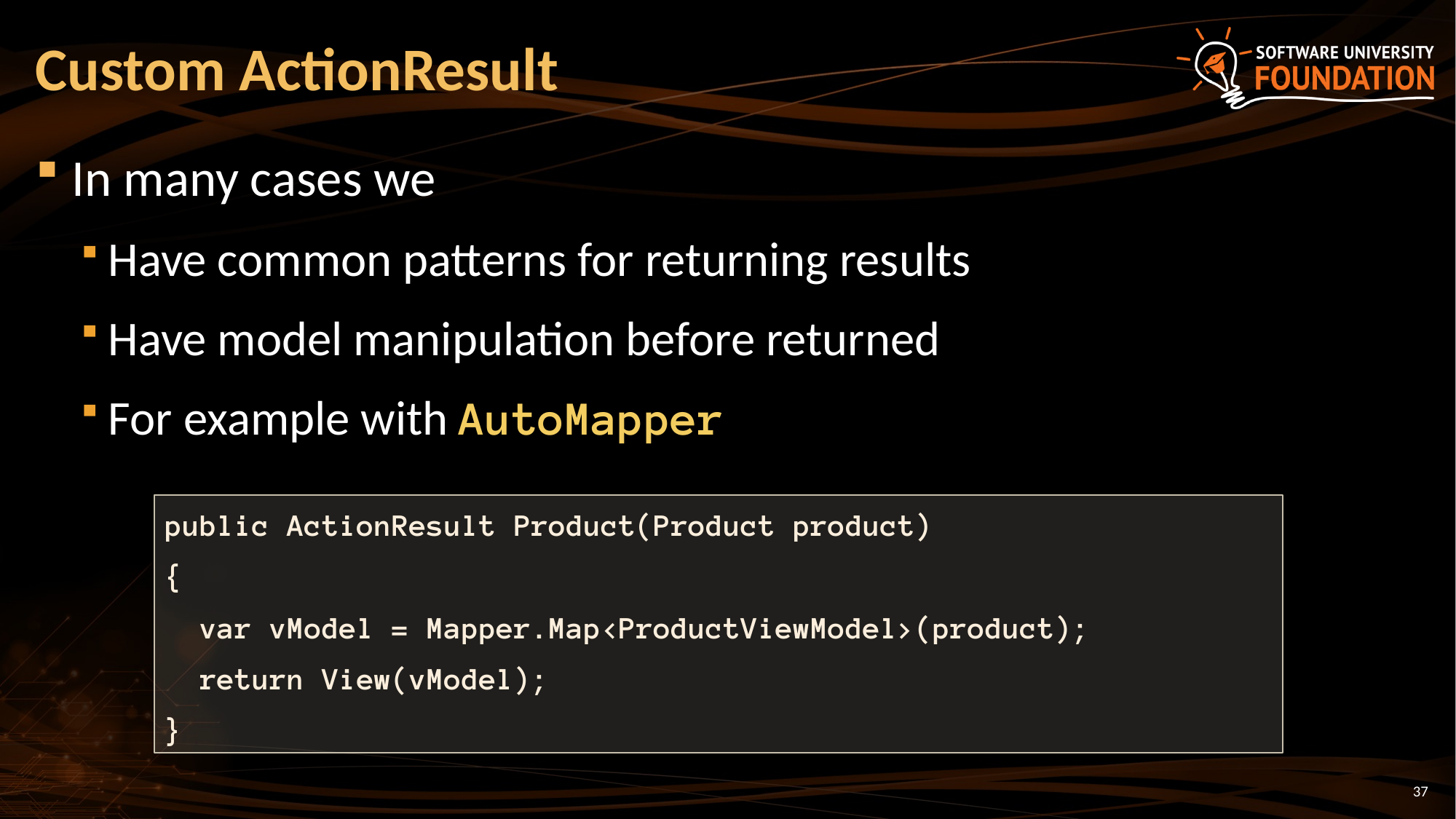

# Custom ActionResult
In many cases we
Have common patterns for returning results
Have model manipulation before returned
For example with AutoMapper

public ActionResult Product(Product product)
{
  var vModel = Mapper.Map<ProductViewModel>(product);
  return View(vModel);
}
37